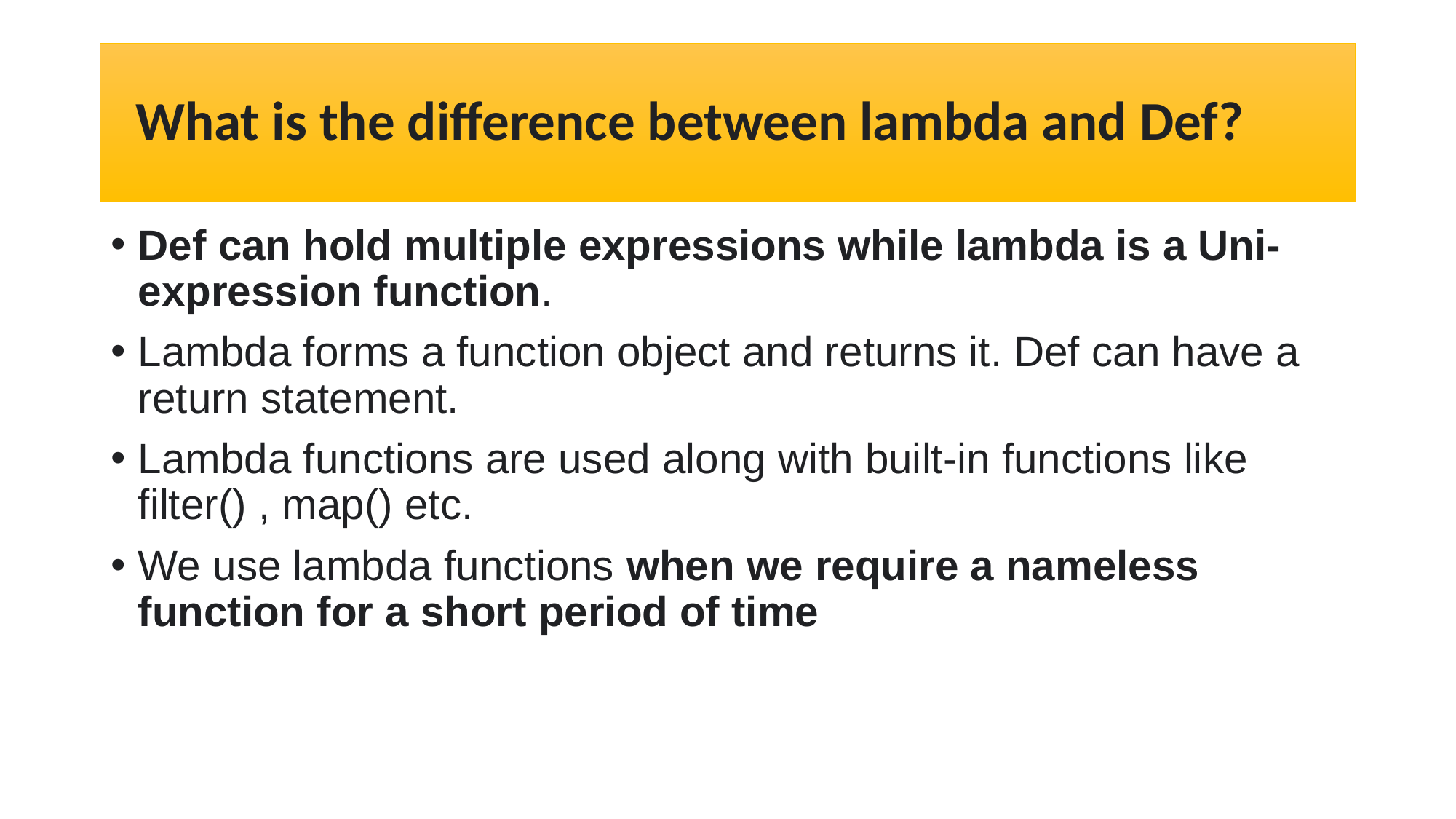

# What is the difference between lambda and Def?
Def can hold multiple expressions while lambda is a Uni-expression function.
Lambda forms a function object and returns it. Def can have a return statement.
Lambda functions are used along with built-in functions like filter() , map() etc.
We use lambda functions when we require a nameless function for a short period of time